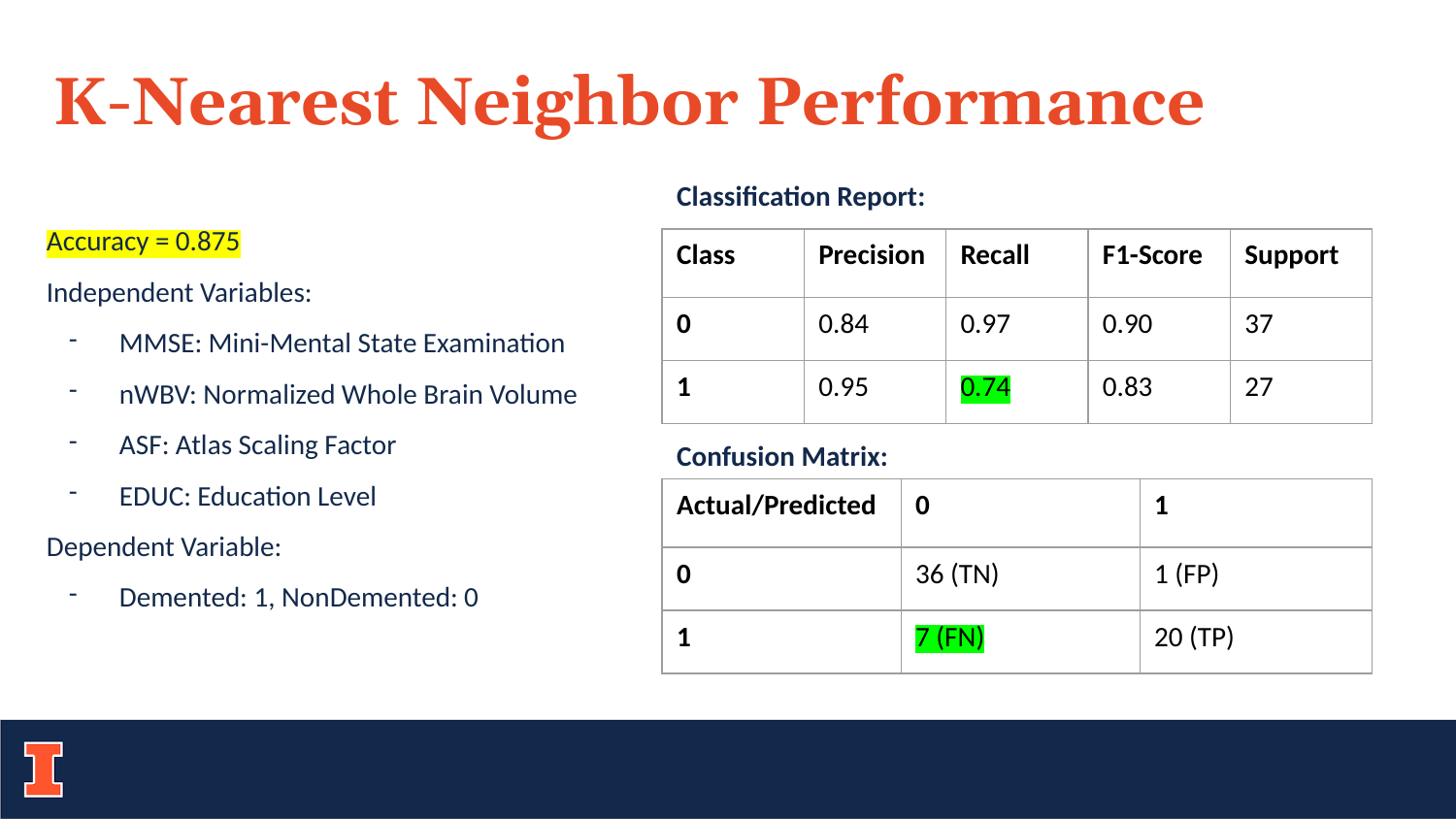

K-Nearest Neighbor Performance
Classification Report:
Accuracy = 0.875
Independent Variables:
MMSE: Mini-Mental State Examination
nWBV: Normalized Whole Brain Volume
ASF: Atlas Scaling Factor
EDUC: Education Level
Dependent Variable:
Demented: 1, NonDemented: 0
| Class | Precision | Recall | F1-Score | Support |
| --- | --- | --- | --- | --- |
| 0 | 0.84 | 0.97 | 0.90 | 37 |
| 1 | 0.95 | 0.74 | 0.83 | 27 |
Confusion Matrix:
| Actual/Predicted | 0 | 1 |
| --- | --- | --- |
| 0 | 36 (TN) | 1 (FP) |
| 1 | 7 (FN) | 20 (TP) |